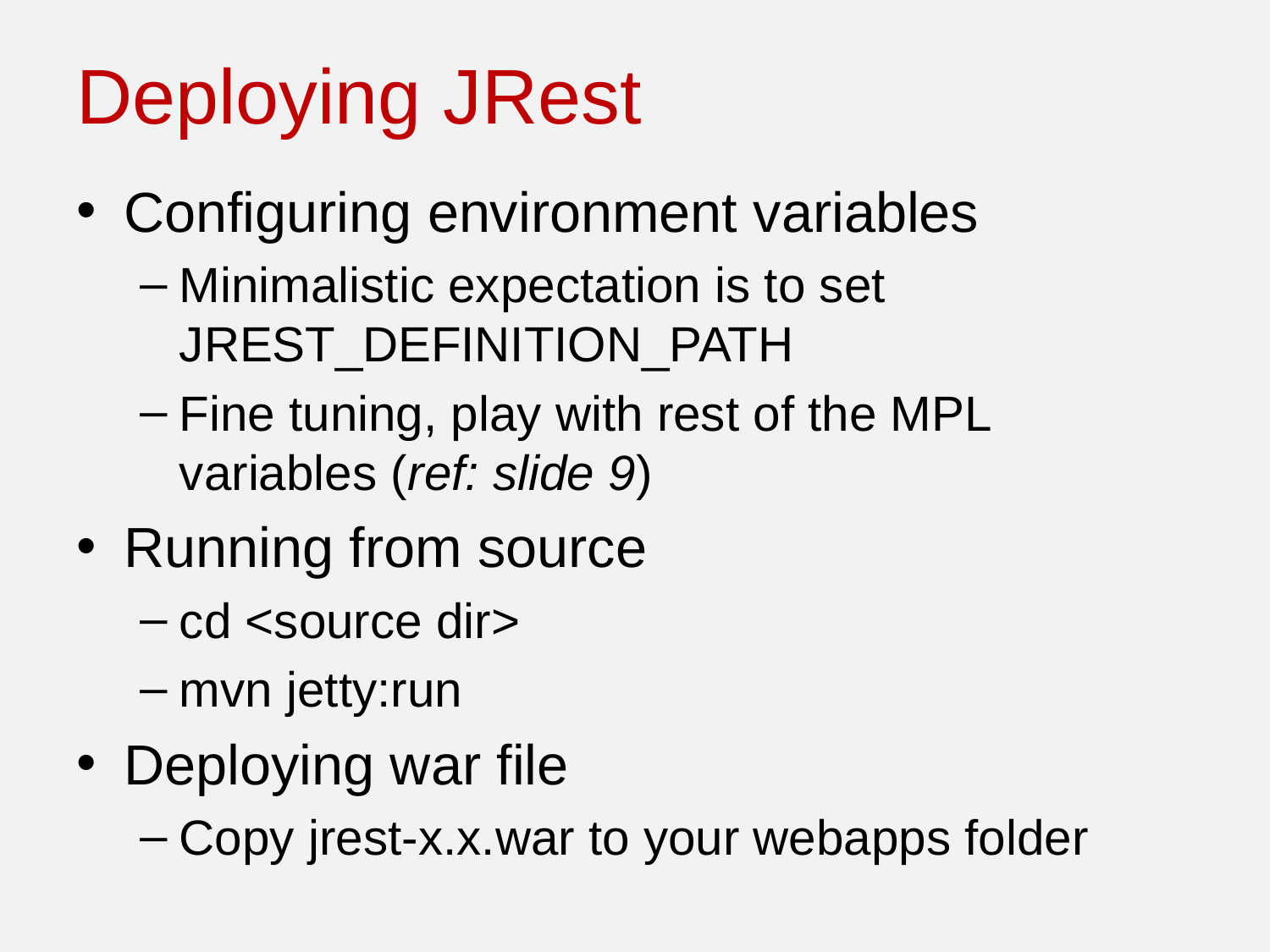

# Deploying JRest
Configuring environment variables
Minimalistic expectation is to set JREST_DEFINITION_PATH
Fine tuning, play with rest of the MPL variables (ref: slide 9)
Running from source
cd <source dir>
mvn jetty:run
Deploying war file
Copy jrest-x.x.war to your webapps folder